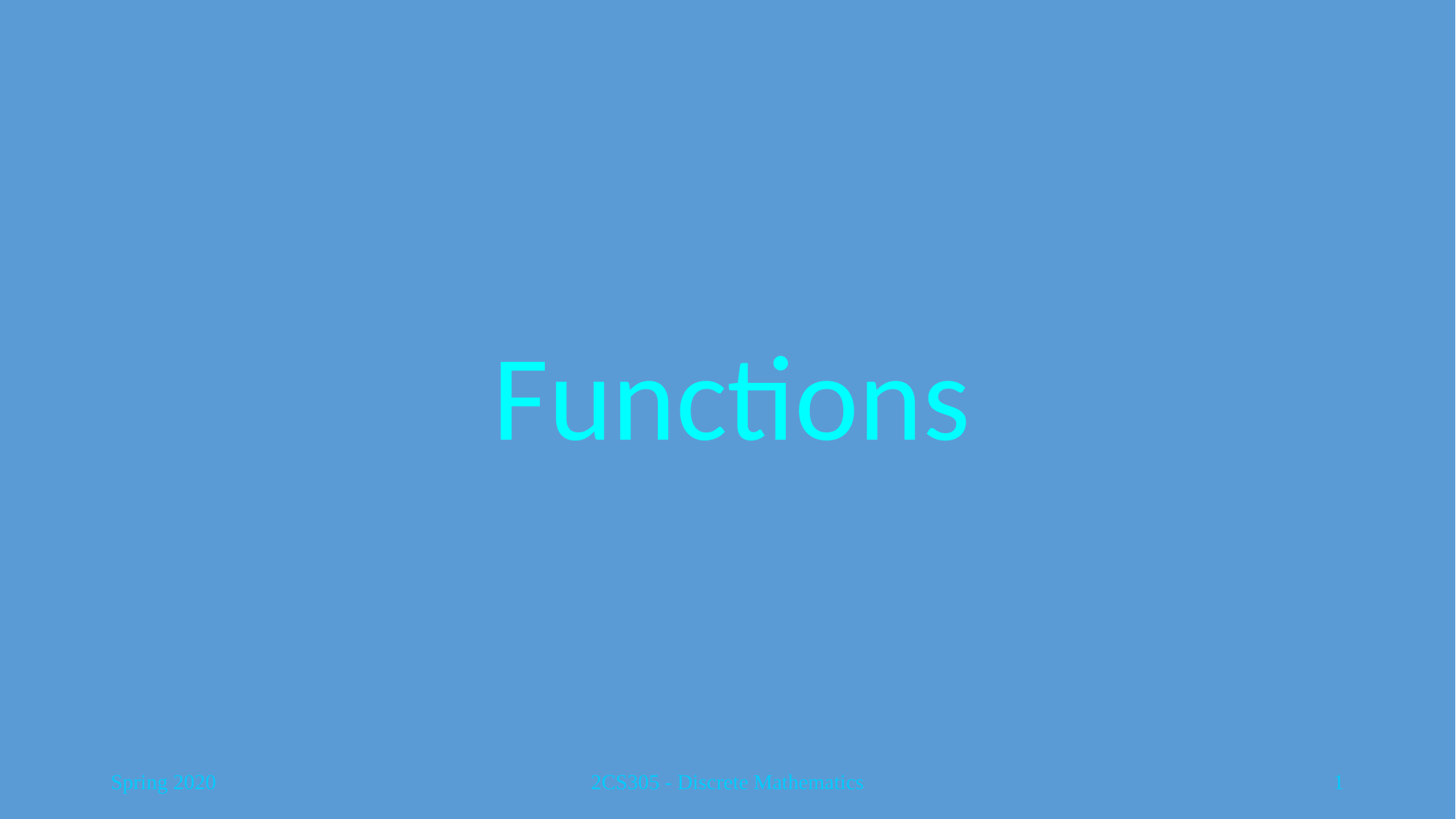

#

Functions
Spring 2020
2CS305 - Discrete Mathematics
1